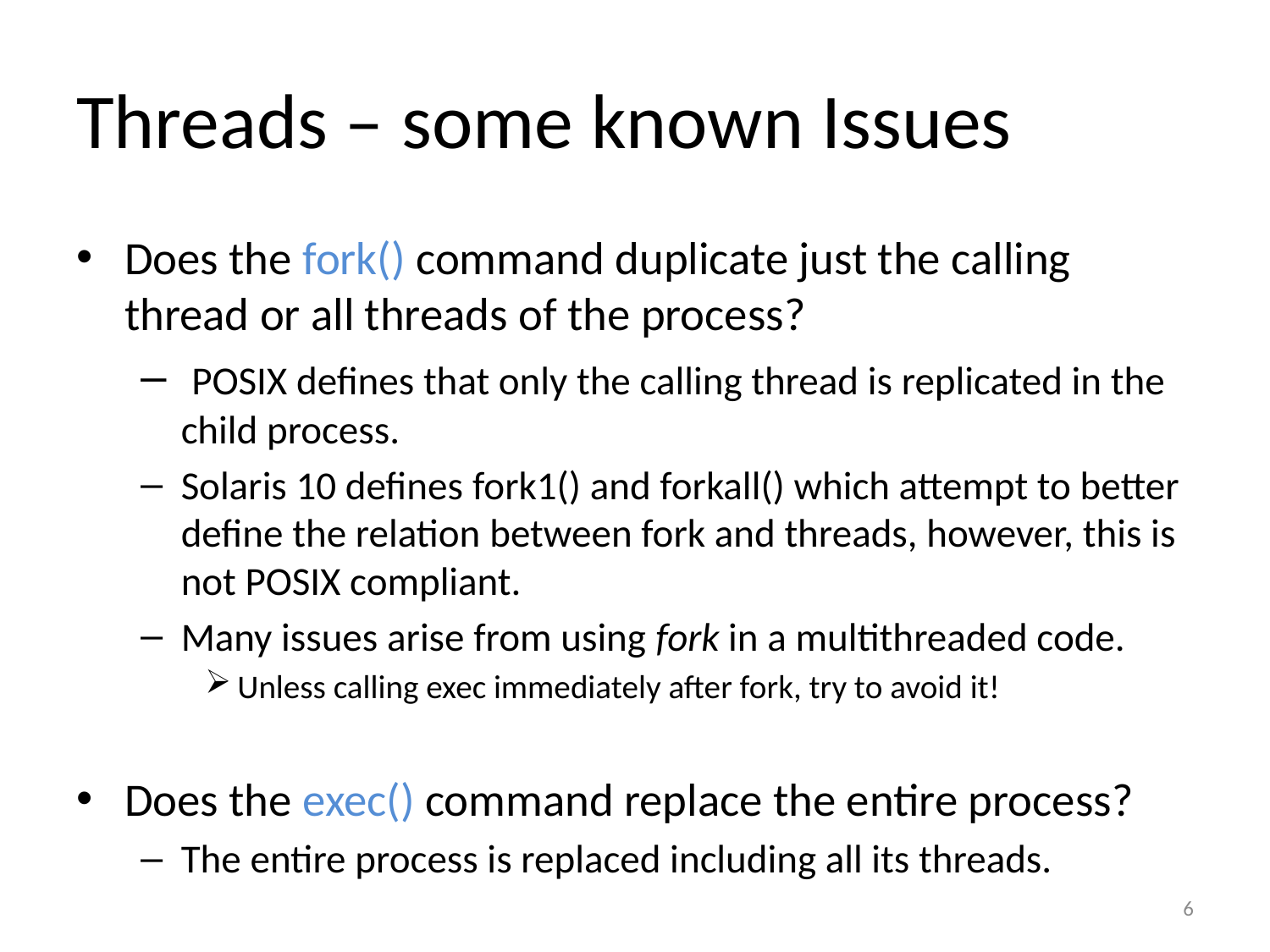

# Threads – some known Issues
Does the fork() command duplicate just the calling thread or all threads of the process?
 POSIX defines that only the calling thread is replicated in the child process.
Solaris 10 defines fork1() and forkall() which attempt to better define the relation between fork and threads, however, this is not POSIX compliant.
Many issues arise from using fork in a multithreaded code.
Unless calling exec immediately after fork, try to avoid it!

Does the exec() command replace the entire process?
The entire process is replaced including all its threads.
6